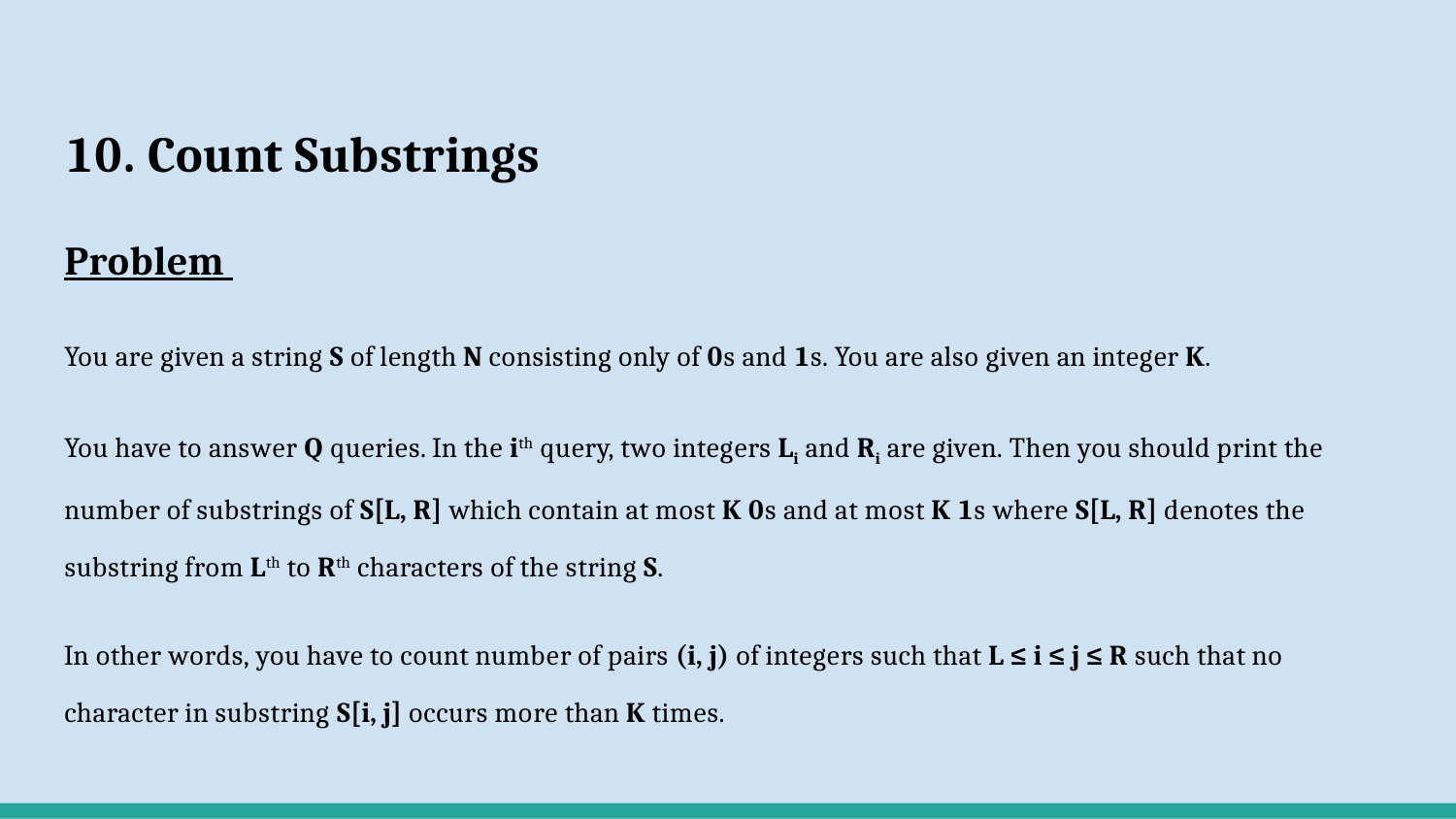

# 10. Count Substrings

Problem
You are given a string S of length N consisting only of 0s and 1s. You are also given an integer K.
You have to answer Q queries. In the ith query, two integers Li and Ri are given. Then you should print the number of substrings of S[L, R] which contain at most K 0s and at most K 1s where S[L, R] denotes the substring from Lth to Rth characters of the string S.
In other words, you have to count number of pairs (i, j) of integers such that L ≤ i ≤ j ≤ R such that no character in substring S[i, j] occurs more than K times.